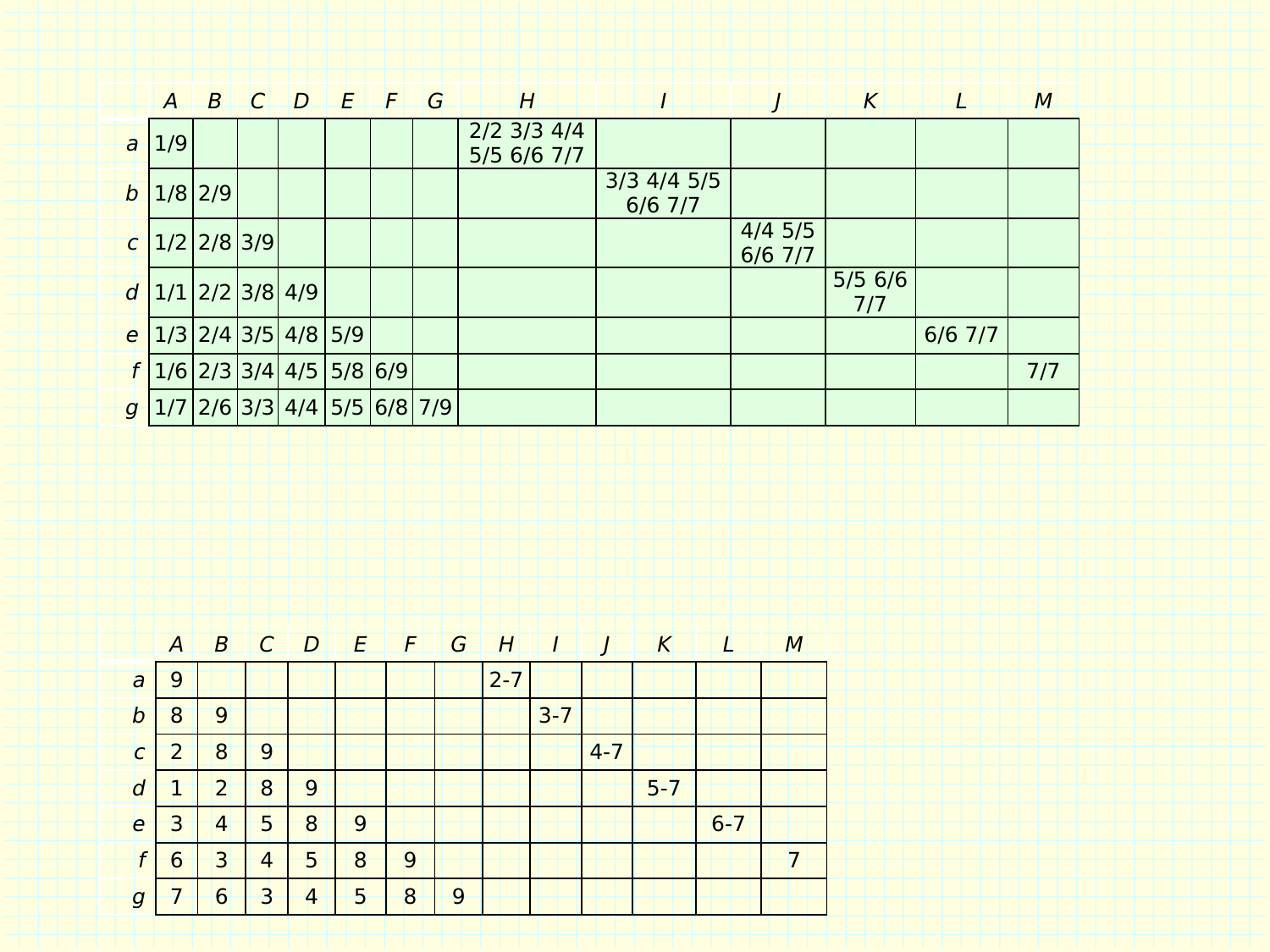

|  | A | B | C | D | E | F | G | H | I | J | K | L | M |
| --- | --- | --- | --- | --- | --- | --- | --- | --- | --- | --- | --- | --- | --- |
| a | 1/9 |  |  |  |  |  |  | 2/2 3/3 4/4 5/5 6/6 7/7 |  |  |  |  |  |
| b | 1/8 | 2/9 |  |  |  |  |  |  | 3/3 4/4 5/5 6/6 7/7 |  |  |  |  |
| c | 1/2 | 2/8 | 3/9 |  |  |  |  |  |  | 4/4 5/5 6/6 7/7 |  |  |  |
| d | 1/1 | 2/2 | 3/8 | 4/9 |  |  |  |  |  |  | 5/5 6/6 7/7 |  |  |
| e | 1/3 | 2/4 | 3/5 | 4/8 | 5/9 |  |  |  |  |  |  | 6/6 7/7 |  |
| f | 1/6 | 2/3 | 3/4 | 4/5 | 5/8 | 6/9 |  |  |  |  |  |  | 7/7 |
| g | 1/7 | 2/6 | 3/3 | 4/4 | 5/5 | 6/8 | 7/9 |  |  |  |  |  |  |
|  | A | B | C | D | E | F | G | H | I | J | K | L | M |
| --- | --- | --- | --- | --- | --- | --- | --- | --- | --- | --- | --- | --- | --- |
| a | 9 |  |  |  |  |  |  | 2-7 |  |  |  |  |  |
| b | 8 | 9 |  |  |  |  |  |  | 3-7 |  |  |  |  |
| c | 2 | 8 | 9 |  |  |  |  |  |  | 4-7 |  |  |  |
| d | 1 | 2 | 8 | 9 |  |  |  |  |  |  | 5-7 |  |  |
| e | 3 | 4 | 5 | 8 | 9 |  |  |  |  |  |  | 6-7 |  |
| f | 6 | 3 | 4 | 5 | 8 | 9 |  |  |  |  |  |  | 7 |
| g | 7 | 6 | 3 | 4 | 5 | 8 | 9 |  |  |  |  |  |  |